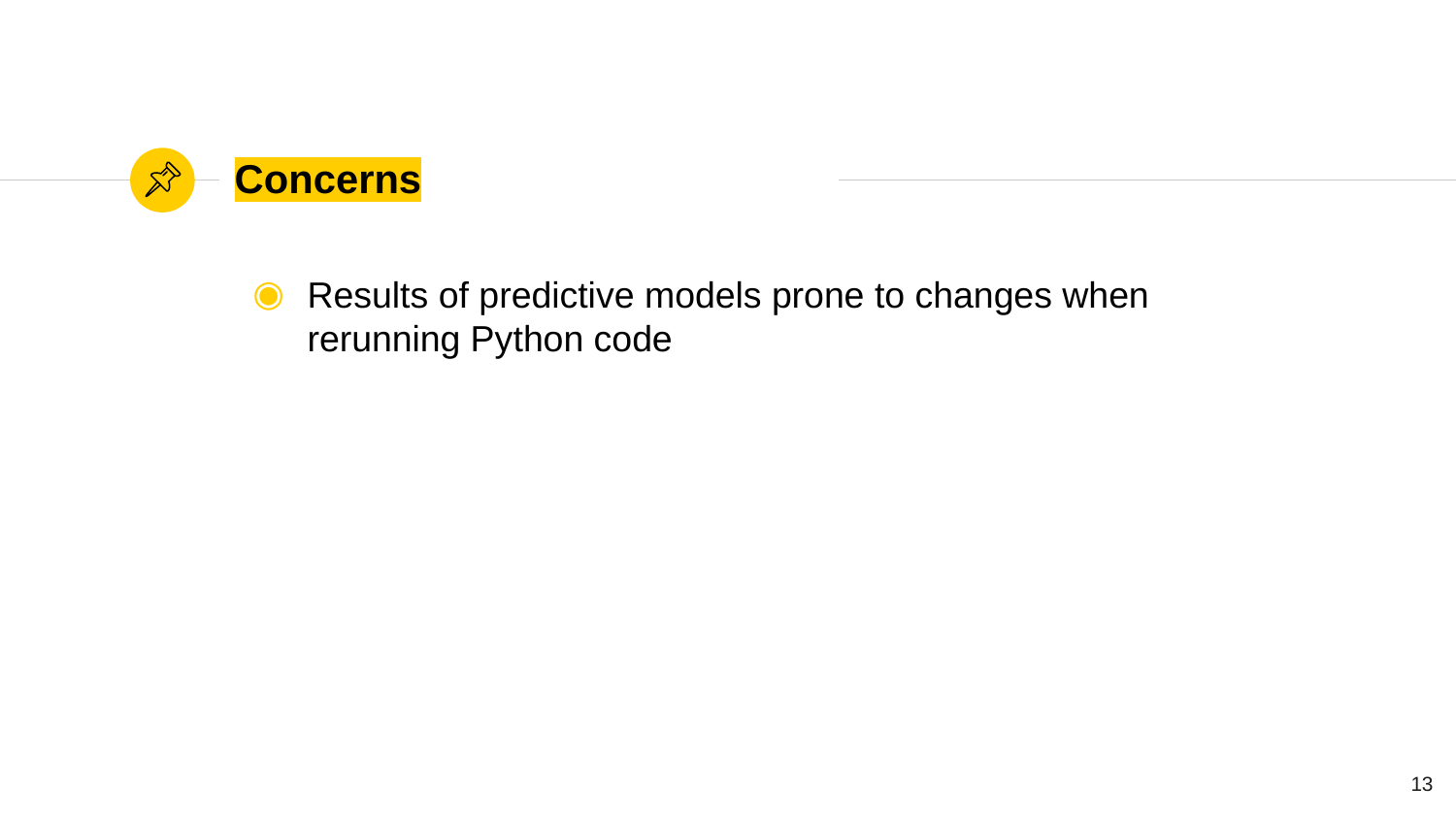

# Concerns

Results of predictive models prone to changes when rerunning Python code

13